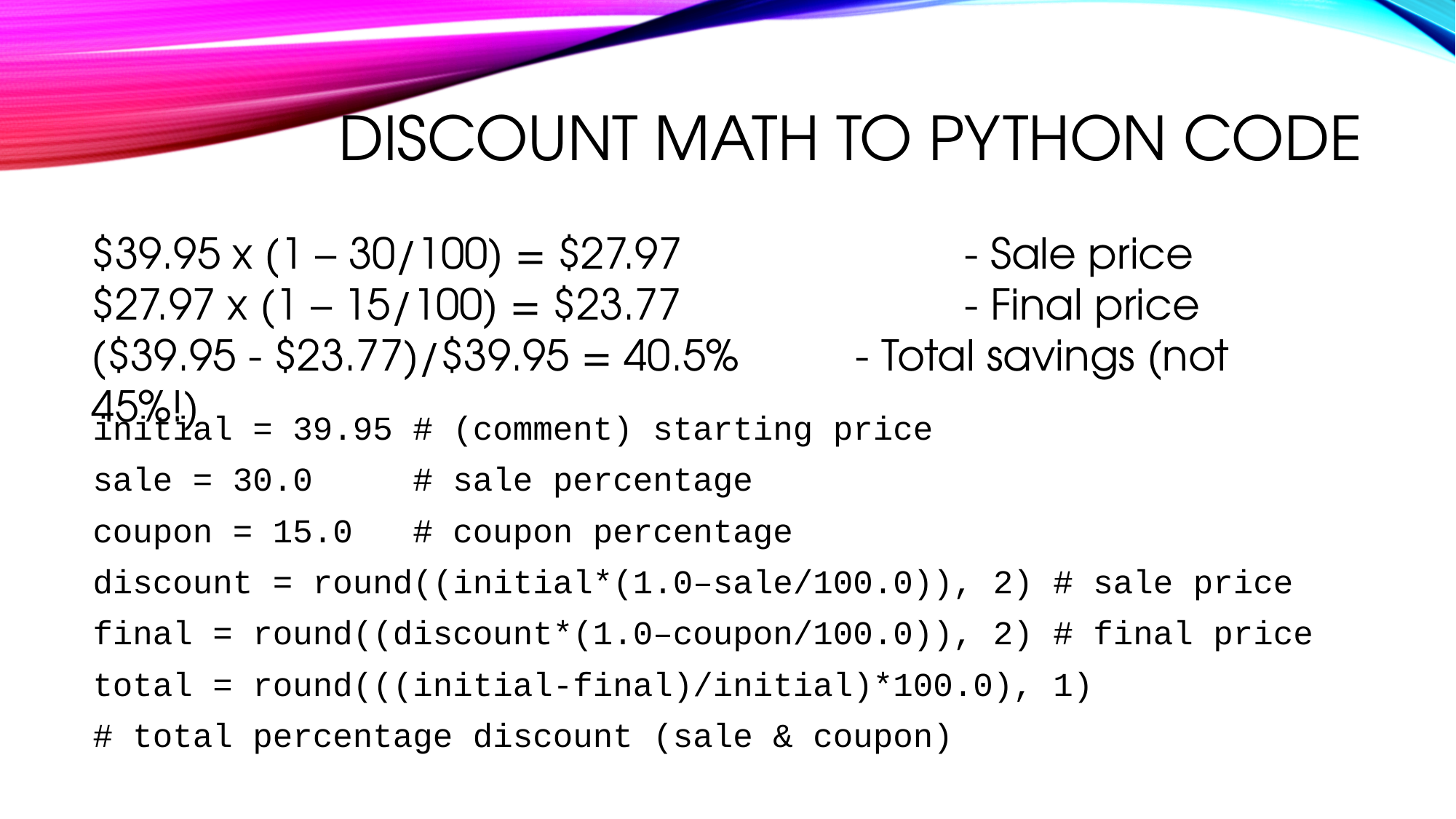

# discount math to python code
$39.95 x (1 – 30/100) = $27.97			- Sale price
$27.97 x (1 – 15/100) = $23.77			- Final price
($39.95 - $23.77)/$39.95 = 40.5%		- Total savings (not 45%!)

initial = 39.95 # (comment) starting price
sale = 30.0     # sale percentage
coupon = 15.0   # coupon percentage
discount = round((initial*(1.0–sale/100.0)), 2) # sale price
final = round((discount*(1.0–coupon/100.0)), 2) # final price
total = round(((initial-final)/initial)*100.0), 1)
# total percentage discount (sale & coupon)